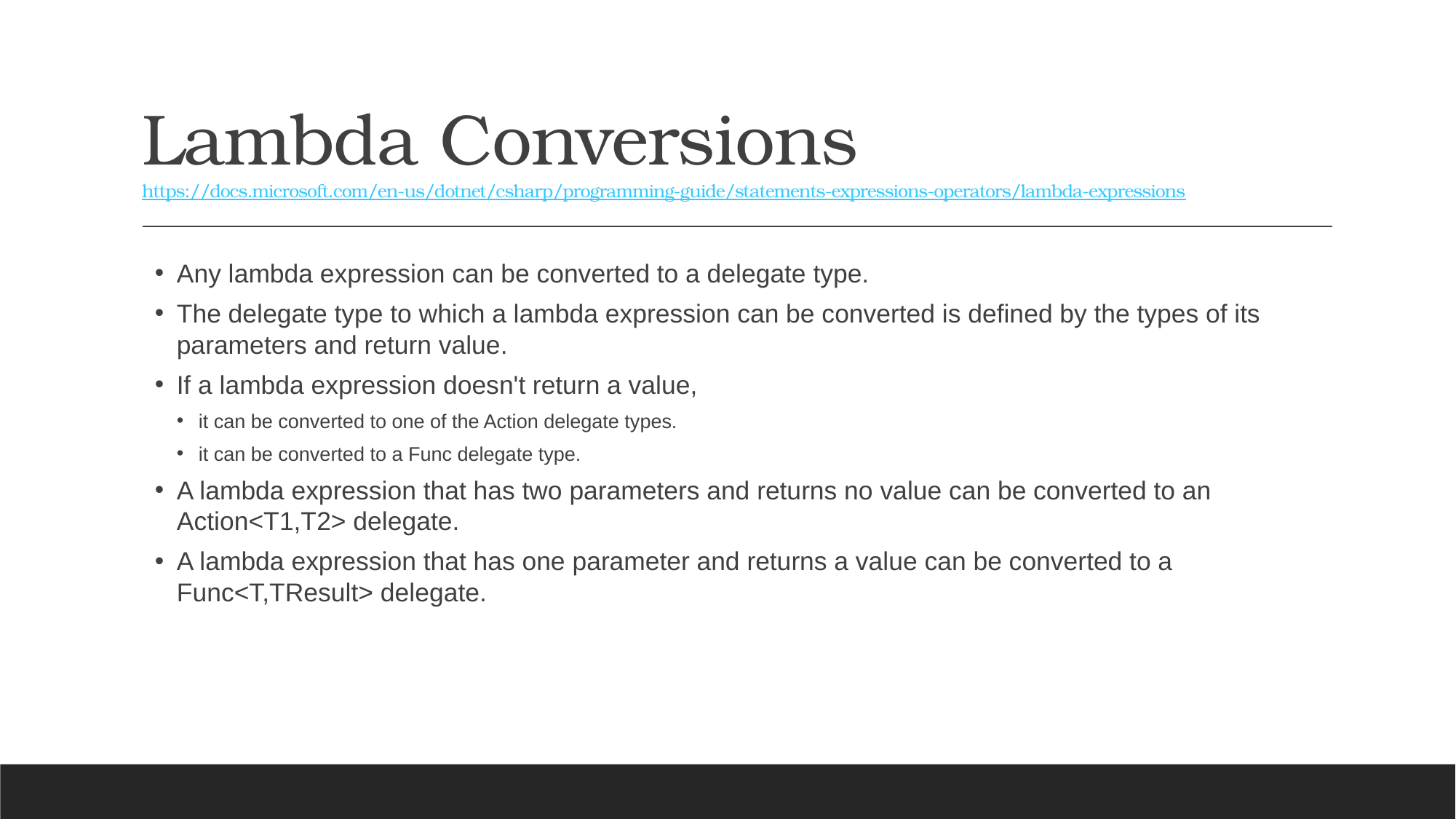

# Lambda Conversions https://docs.microsoft.com/en-us/dotnet/csharp/programming-guide/statements-expressions-operators/lambda-expressions
Any lambda expression can be converted to a delegate type.
The delegate type to which a lambda expression can be converted is defined by the types of its parameters and return value.
If a lambda expression doesn't return a value,
it can be converted to one of the Action delegate types.
it can be converted to a Func delegate type.
A lambda expression that has two parameters and returns no value can be converted to an Action<T1,T2> delegate.
A lambda expression that has one parameter and returns a value can be converted to a Func<T,TResult> delegate.